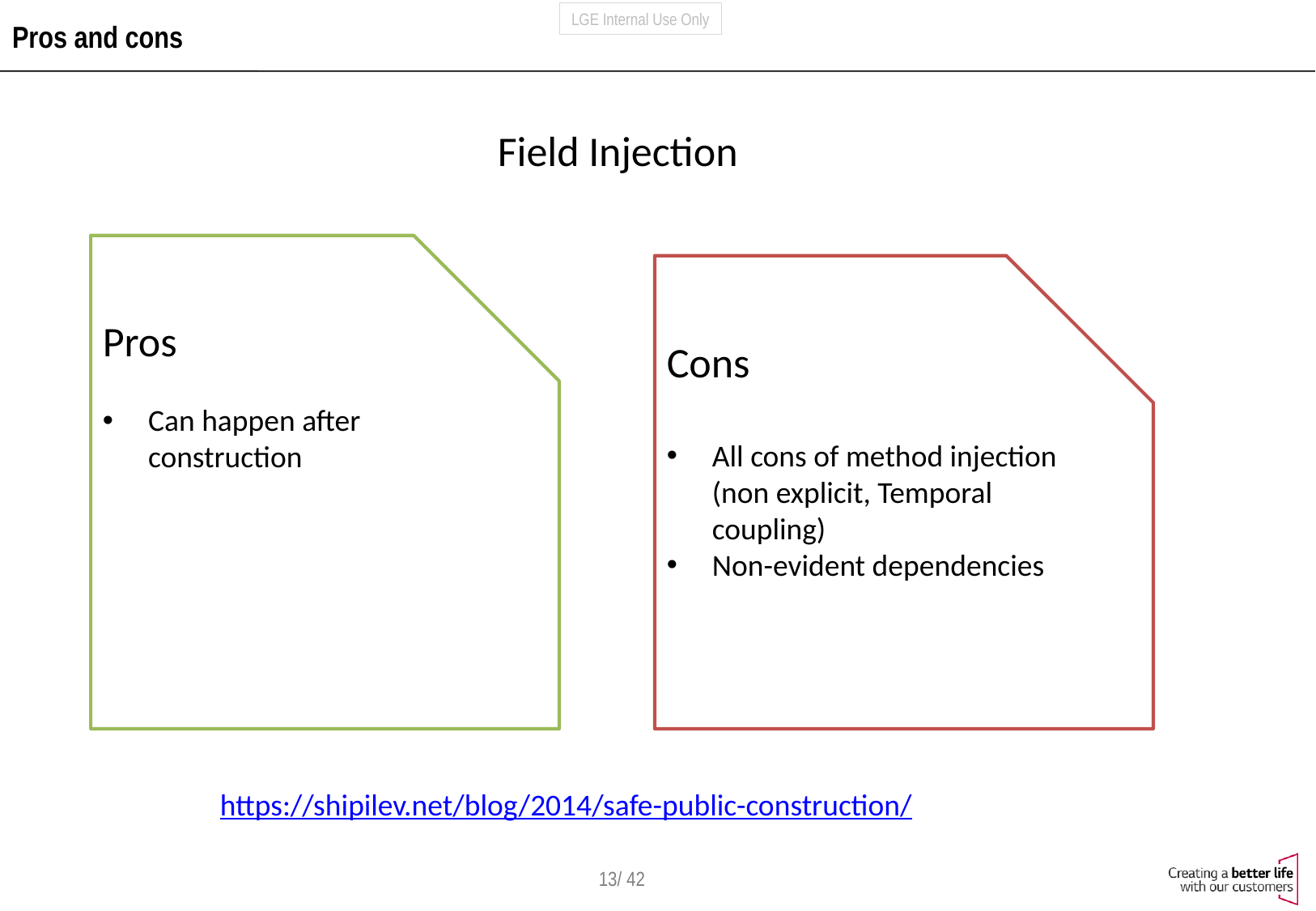

# Pros and cons
Field Injection
Pros

Can happen after construction

Cons

All cons of method injection (non explicit, Temporal coupling)
Non-evident dependencies
https://shipilev.net/blog/2014/safe-public-construction/